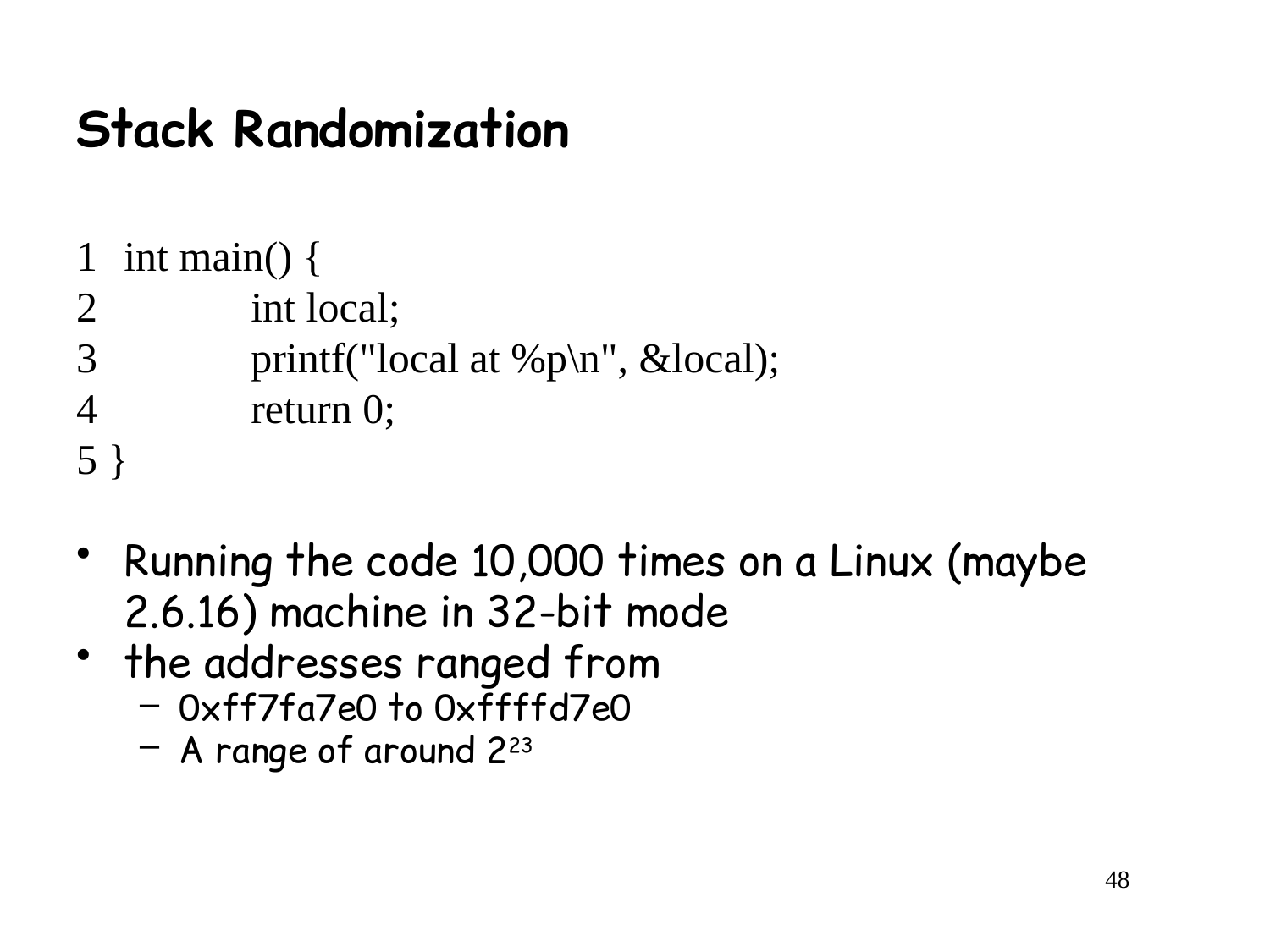

# Stack Randomization
1 	int main() {
2 		int local;
3 		printf("local at %p\n", &local);
4 		return 0;
5 }

Running the code 10,000 times on a Linux (maybe 2.6.16) machine in 32-bit mode
the addresses ranged from
0xff7fa7e0 to 0xffffd7e0
A range of around 223
48